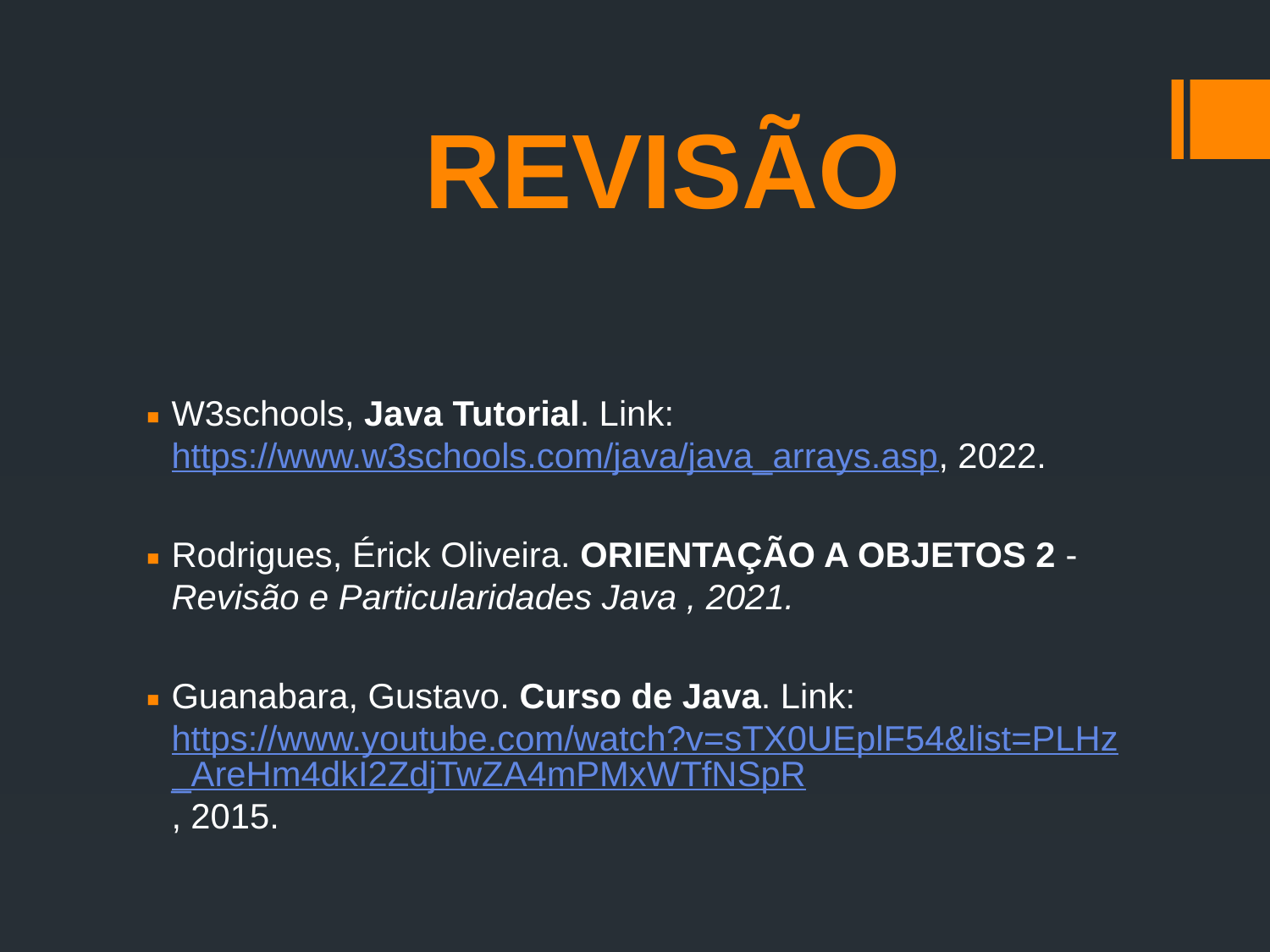

# REVISÃO
W3schools, Java Tutorial. Link: https://www.w3schools.com/java/java_arrays.asp, 2022.

Rodrigues, Érick Oliveira. ORIENTAÇÃO A OBJETOS 2 - Revisão e Particularidades Java , 2021.

Guanabara, Gustavo. Curso de Java. Link: https://www.youtube.com/watch?v=sTX0UEplF54&list=PLHz_AreHm4dkI2ZdjTwZA4mPMxWTfNSpR, 2015.